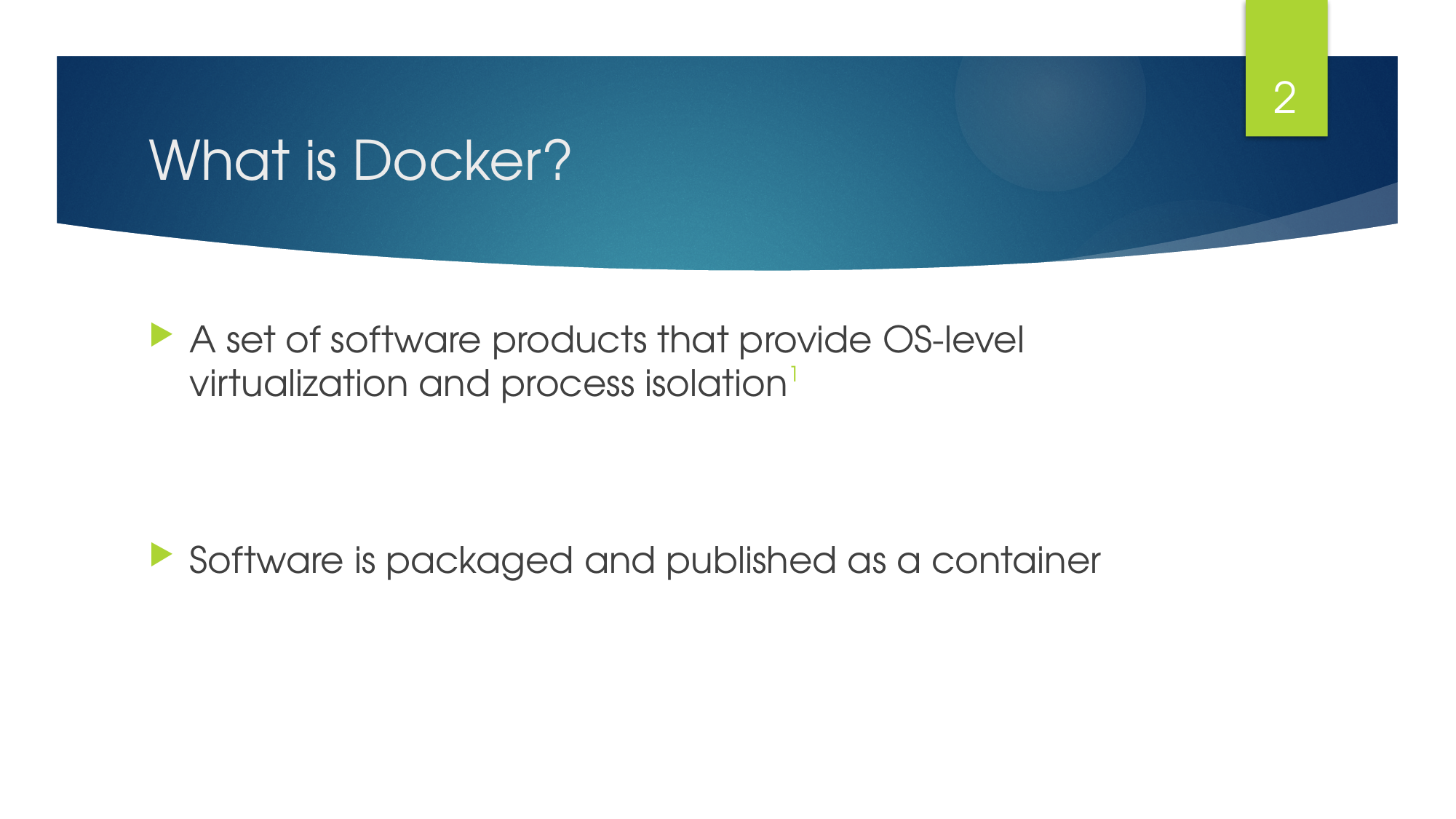

2
# What is Docker?
A set of software products that provide OS-level virtualization and process isolation1

Software is packaged and published as a container